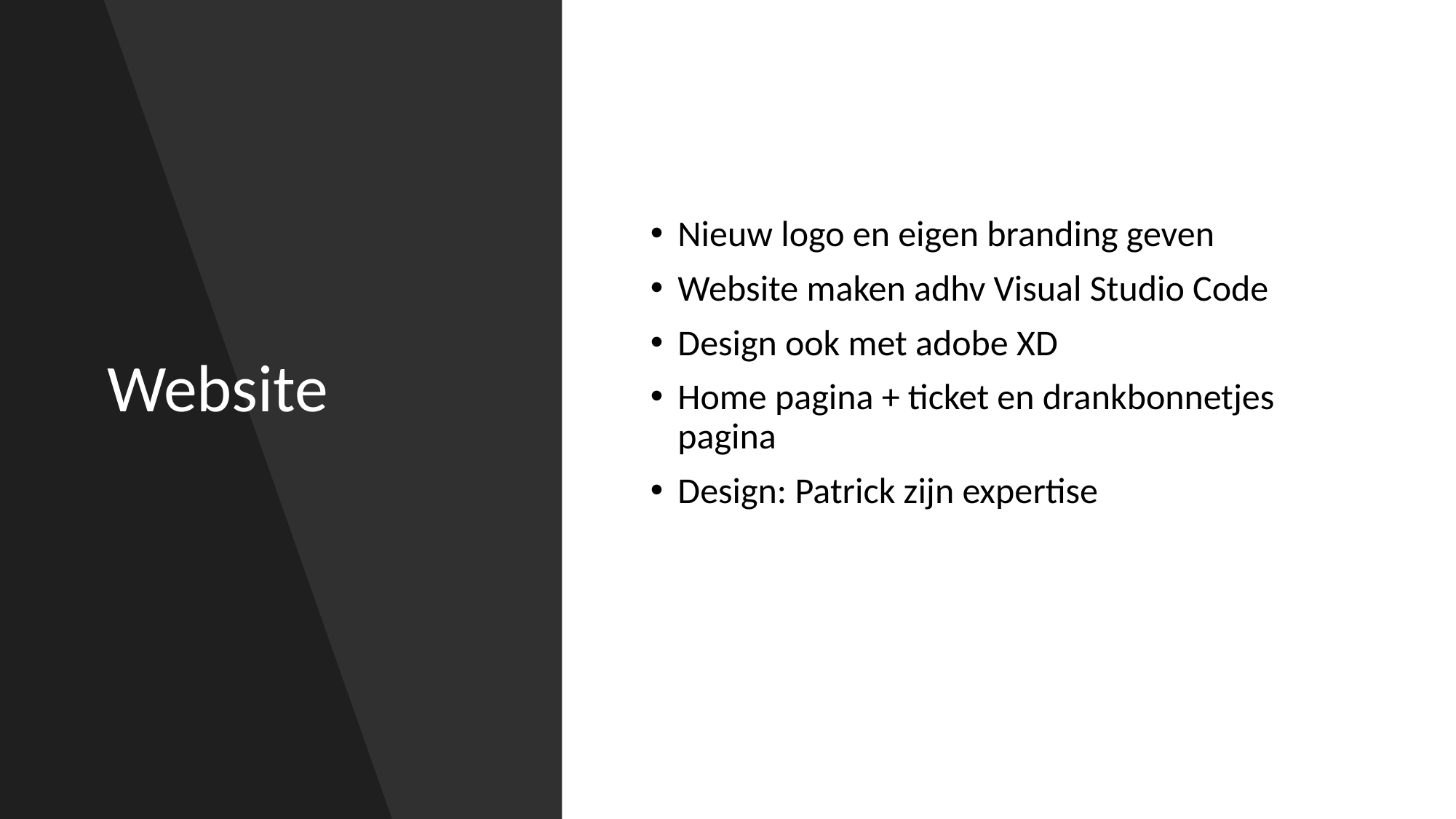

# Website
Nieuw logo en eigen branding geven
Website maken adhv Visual Studio Code
Design ook met adobe XD
Home pagina + ticket en drankbonnetjes pagina
Design: Patrick zijn expertise